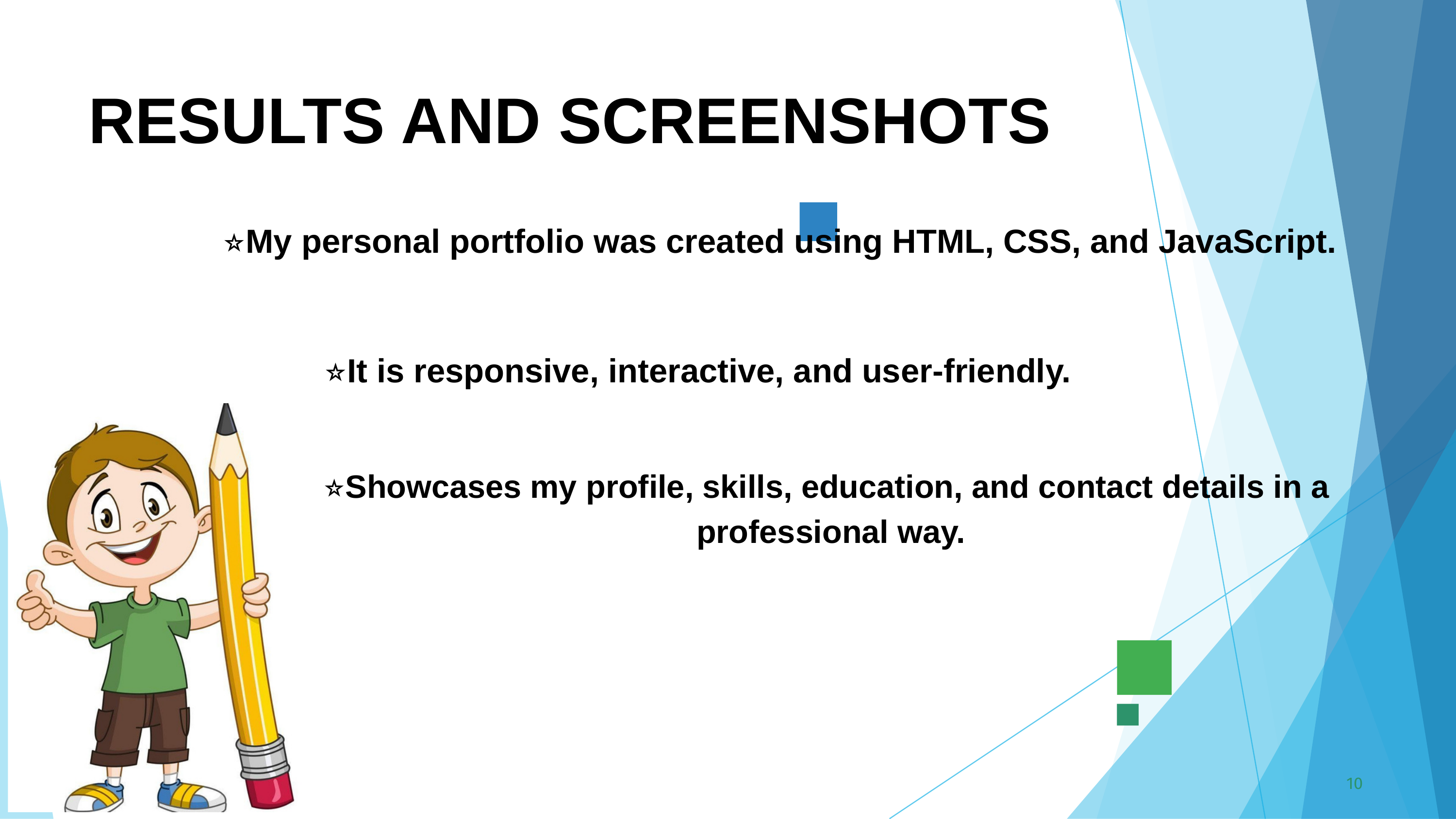

RESULTS AND SCREENSHOTS

⭐My personal portfolio was created using HTML, CSS, and JavaScript.
⭐It is responsive, interactive, and user-friendly.

⭐Showcases my profile, skills, education, and contact details in a
 professional way.

10
3/21/2024  Annual Review